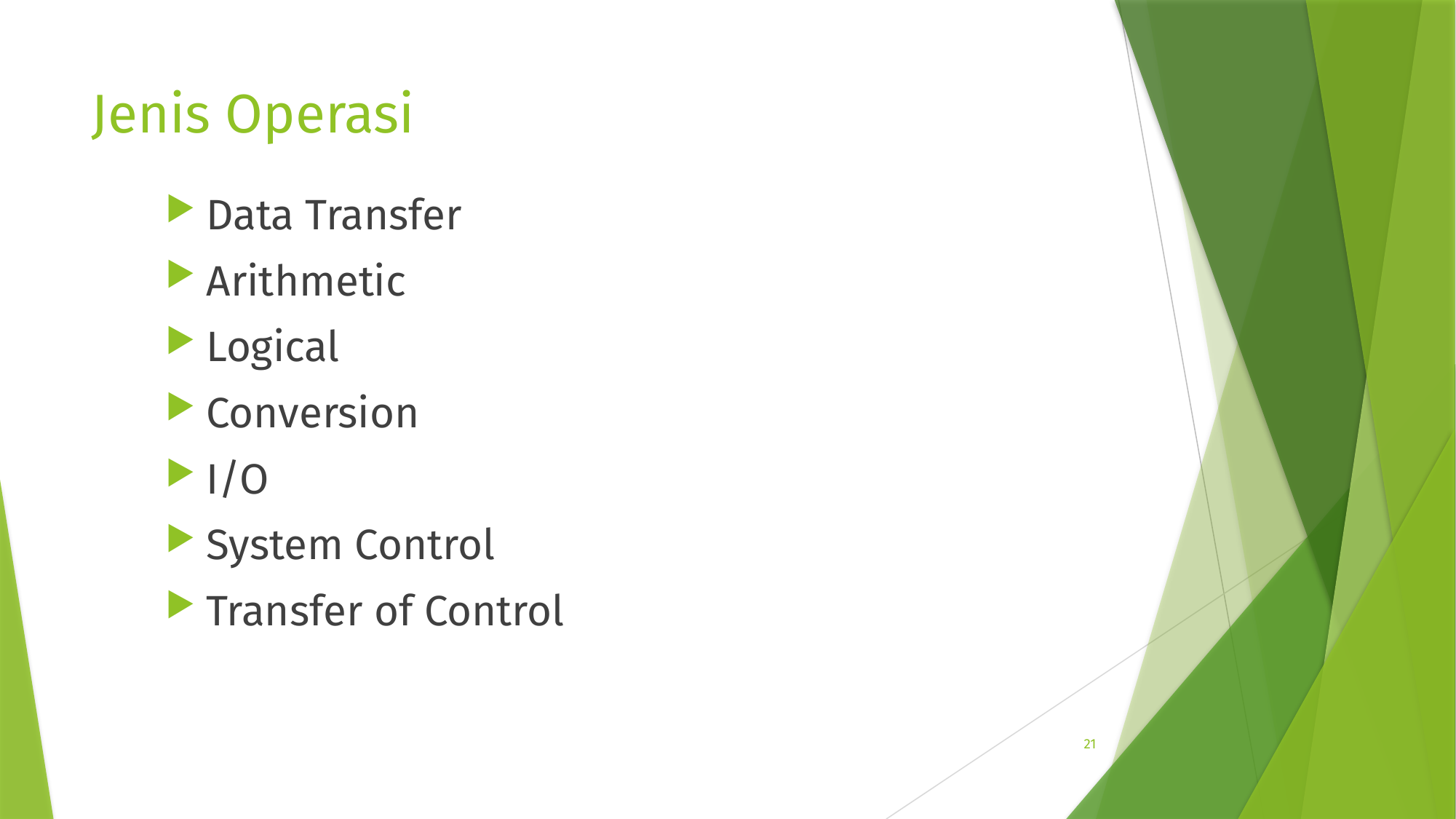

# Jenis Operasi
Data Transfer
Arithmetic
Logical
Conversion
I/O
System Control
Transfer of Control
21